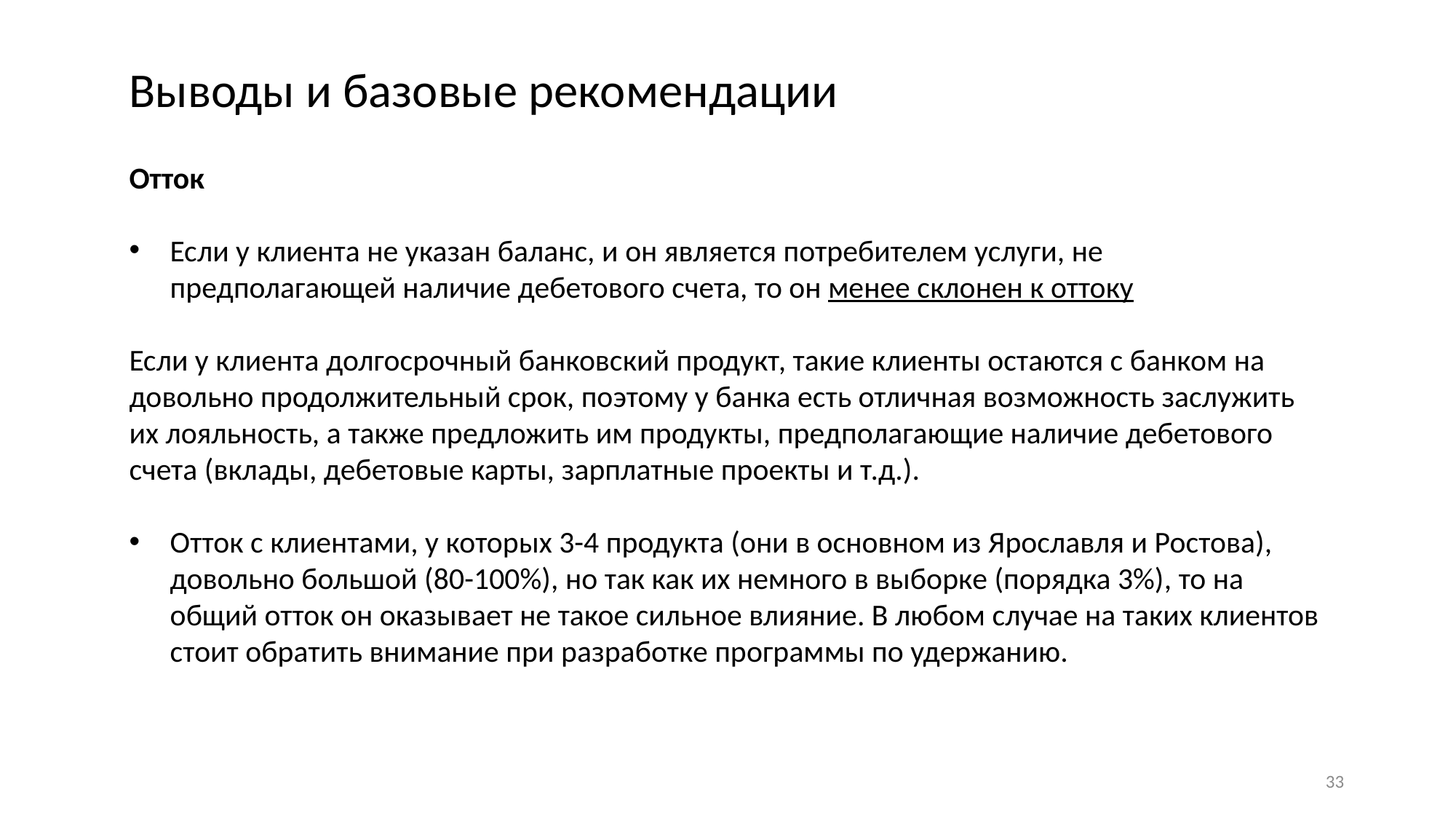

# Выводы и базовые рекомендации
Отток

Если у клиента не указан баланс, и он является потребителем услуги, не предполагающей наличие дебетового счета, то он менее склонен к оттоку

Если у клиента долгосрочный банковский продукт, такие клиенты остаются с банком на довольно продолжительный срок, поэтому у банка есть отличная возможность заслужить их лояльность, а также предложить им продукты, предполагающие наличие дебетового счета (вклады, дебетовые карты, зарплатные проекты и т.д.).

Отток с клиентами, у которых 3-4 продукта (они в основном из Ярославля и Ростова), довольно большой (80-100%), но так как их немного в выборке (порядка 3%), то на общий отток он оказывает не такое сильное влияние. В любом случае на таких клиентов стоит обратить внимание при разработке программы по удержанию.

33